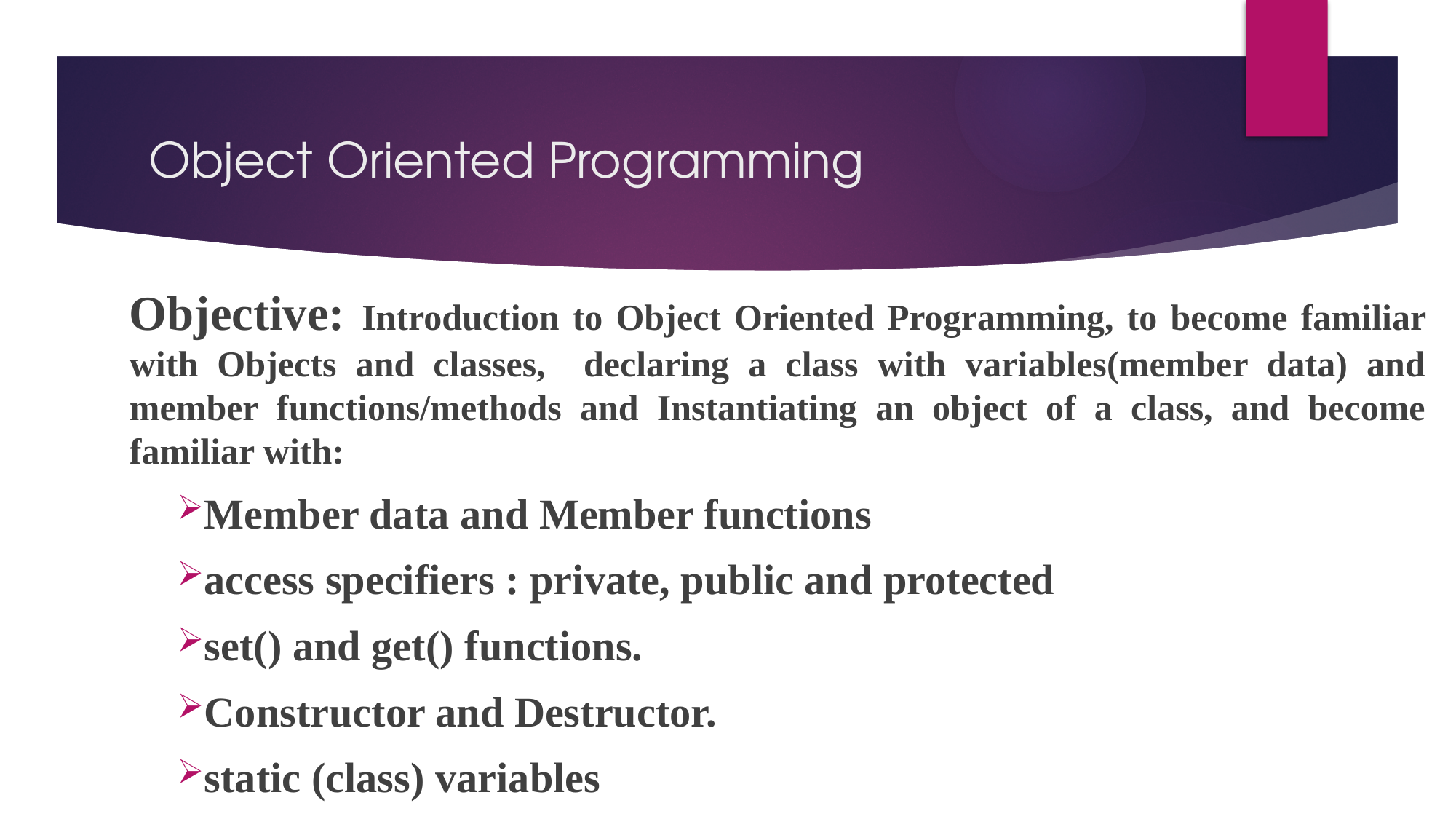

# Object Oriented Programming
Objective: Introduction to Object Oriented Programming, to become familiar with Objects and classes,  declaring a class with variables(member data) and member functions/methods and Instantiating an object of a class, and become familiar with:
Member data and Member functions
access specifiers : private, public and protected
set() and get() functions.
Constructor and Destructor.
static (class) variables